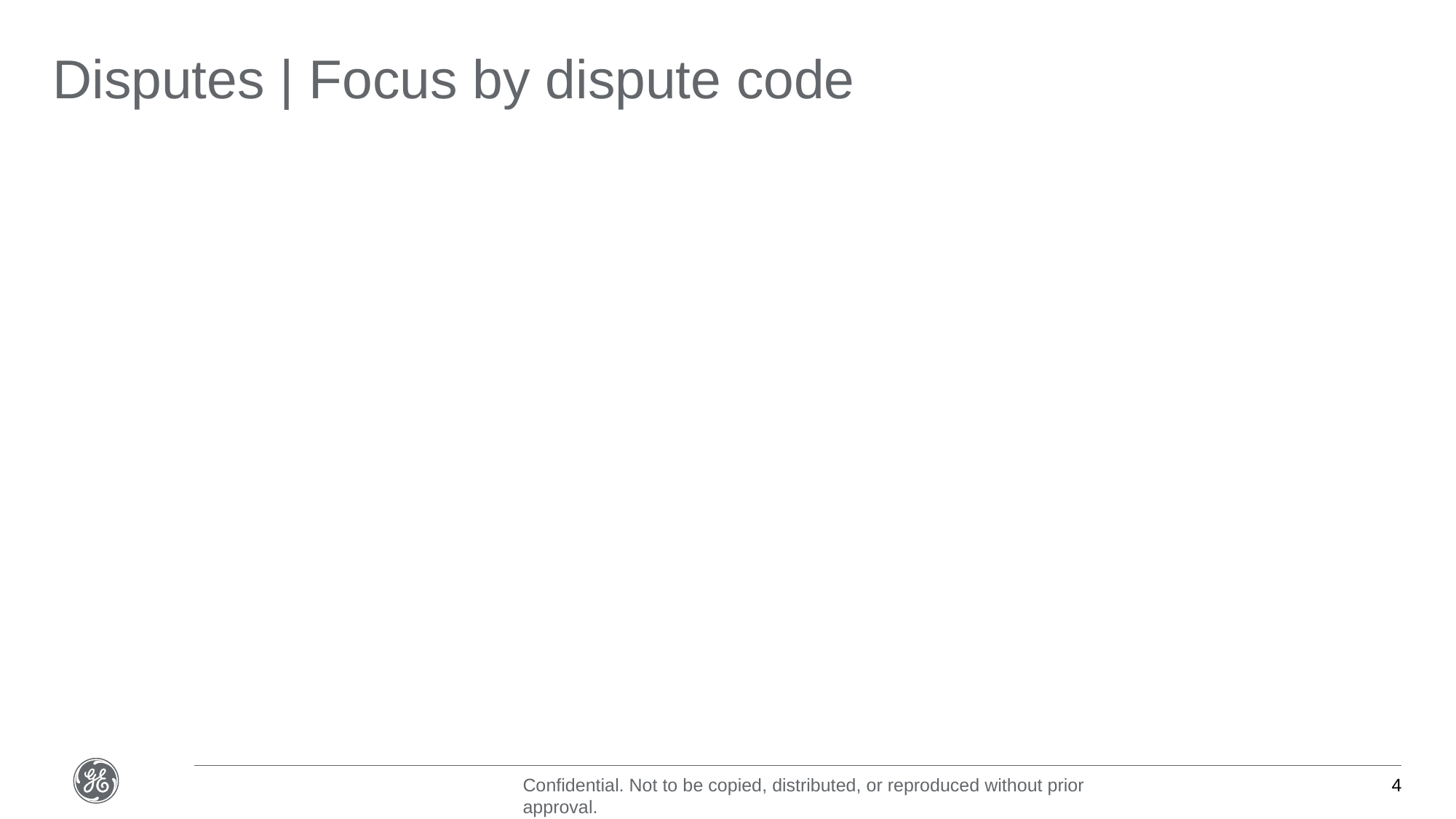

# Disputes | Focus by dispute code
4